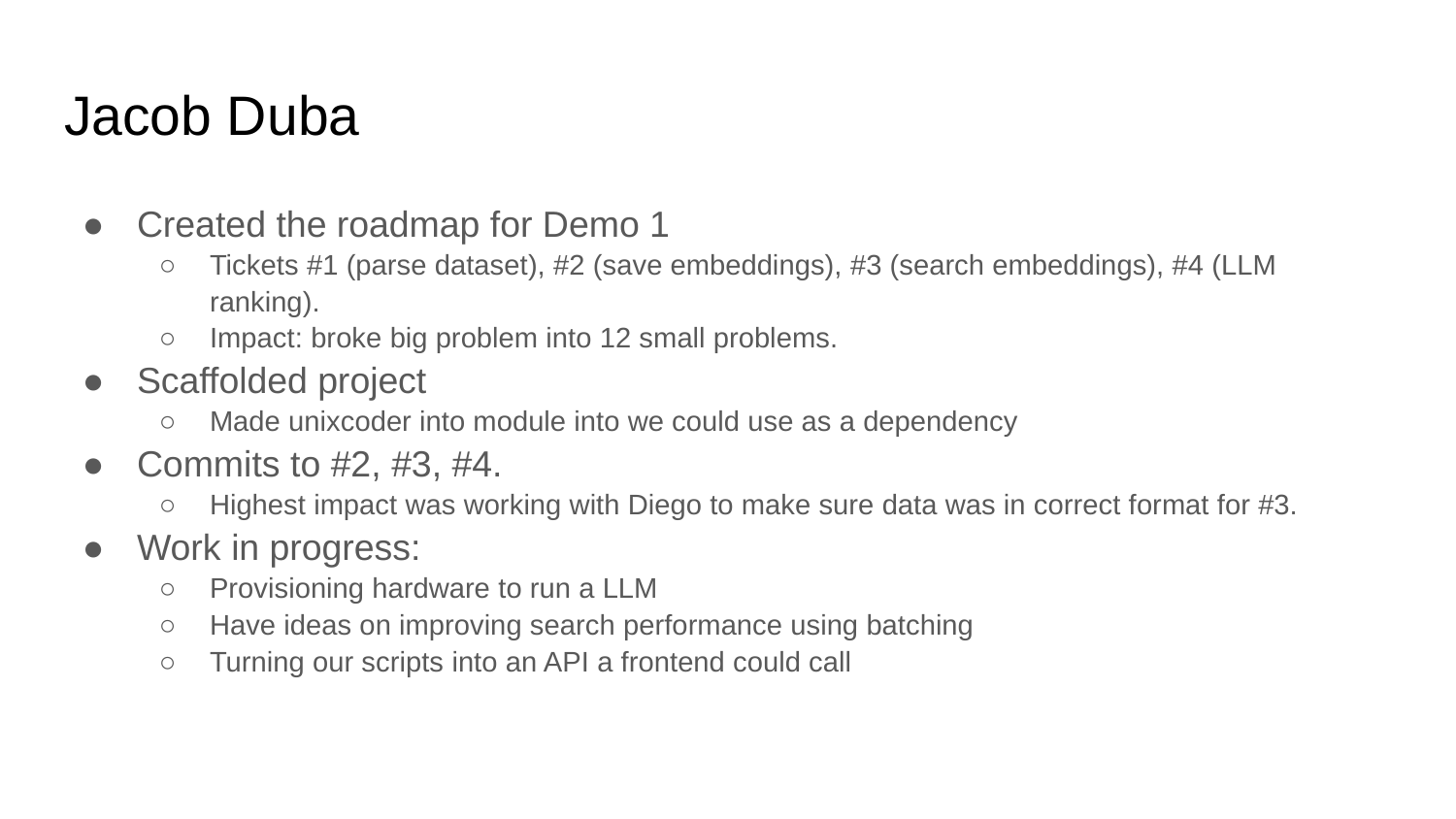

# Jacob Duba
Created the roadmap for Demo 1
Tickets #1 (parse dataset), #2 (save embeddings), #3 (search embeddings), #4 (LLM ranking).
Impact: broke big problem into 12 small problems.
Scaffolded project
Made unixcoder into module into we could use as a dependency
Commits to #2, #3, #4.
Highest impact was working with Diego to make sure data was in correct format for #3.
Work in progress:
Provisioning hardware to run a LLM
Have ideas on improving search performance using batching
Turning our scripts into an API a frontend could call